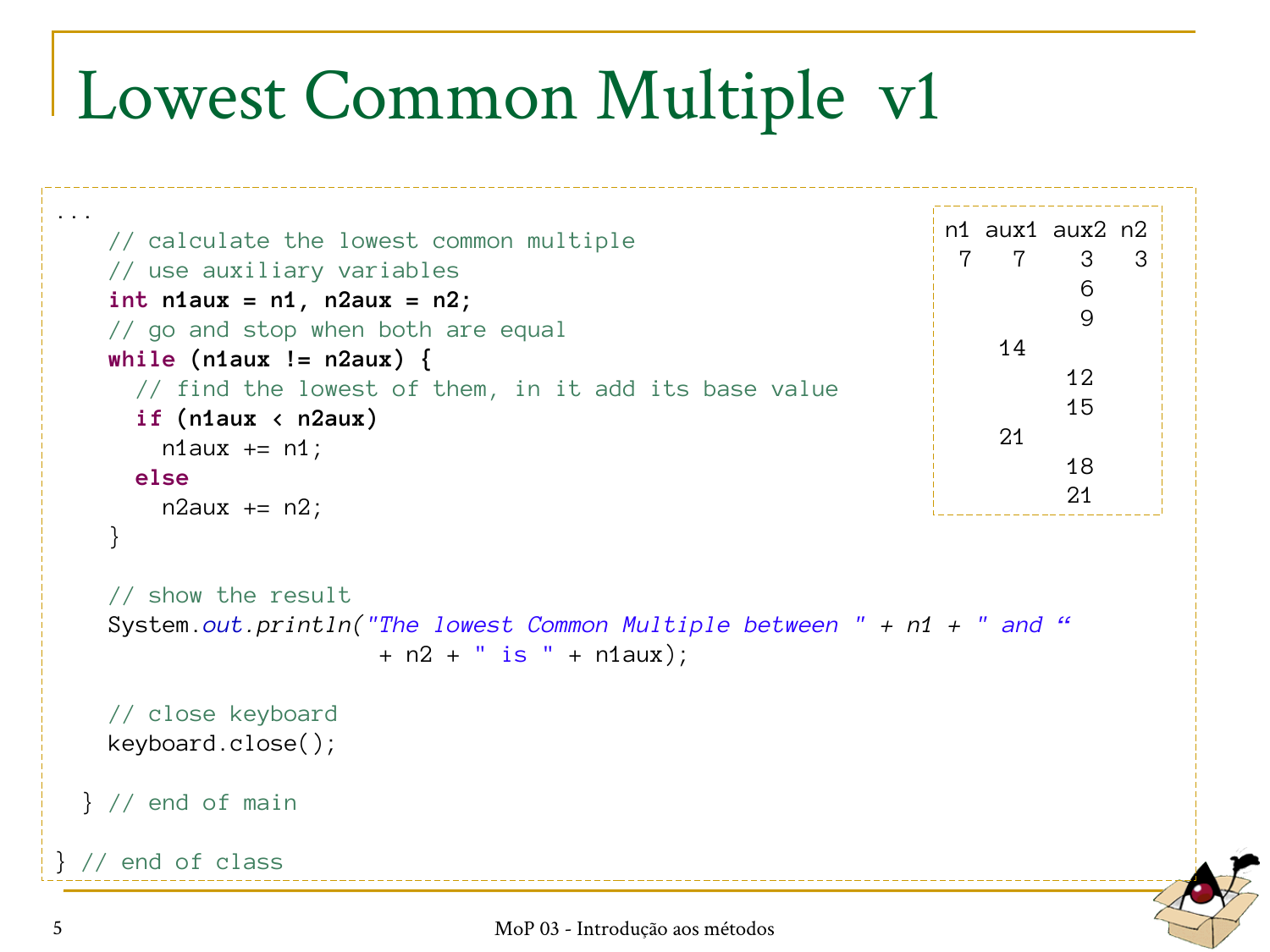

# Lowest Common Multiple  v1
...
    // calculate the lowest common multiple
    // use auxiliary variables
    int n1aux = n1, n2aux = n2;
    // go and stop when both are equal
    while (n1aux != n2aux) {
      // find the lowest of them, in it add its base value
      if (n1aux < n2aux)
        n1aux += n1;
      else
        n2aux += n2;
    }

    // show the result
    System.out.println("The lowest Common Multiple between " + n1 + " and “
                        + n2 + " is " + n1aux);

    // close keyboard
    keyboard.close();

  } // end of main

} // end of class
n1 aux1 aux2 n2
 7   7    3   3
          6
          9
    14
         12
         15
    21
         18
         21
MoP 03 - Introdução aos métodos